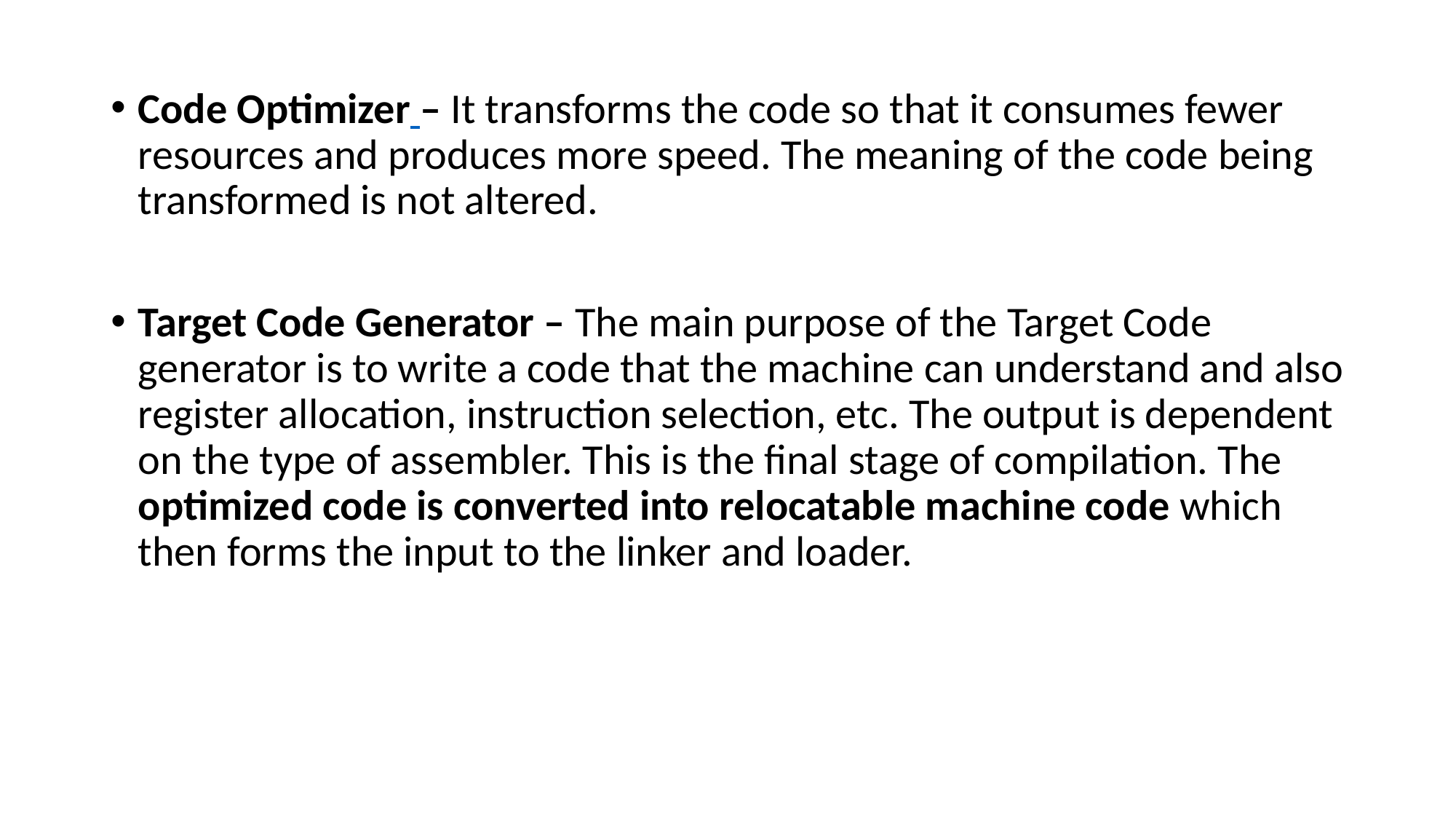

Code Optimizer – It transforms the code so that it consumes fewer resources and produces more speed. The meaning of the code being transformed is not altered.

Target Code Generator – The main purpose of the Target Code generator is to write a code that the machine can understand and also register allocation, instruction selection, etc. The output is dependent on the type of assembler. This is the final stage of compilation. The optimized code is converted into relocatable machine code which then forms the input to the linker and loader.